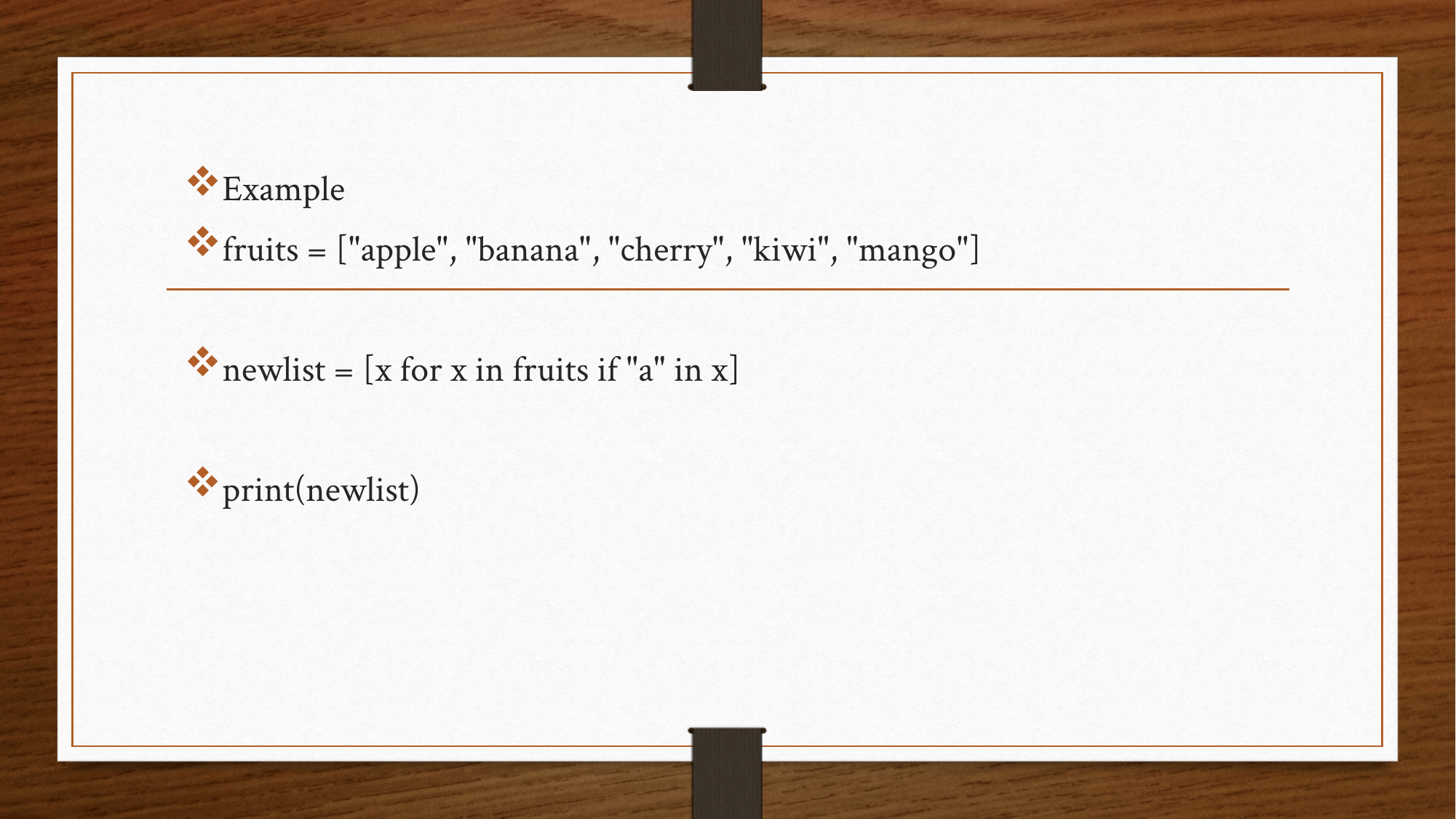

Example
fruits = ["apple", "banana", "cherry", "kiwi", "mango"]

newlist = [x for x in fruits if "a" in x]

print(newlist)